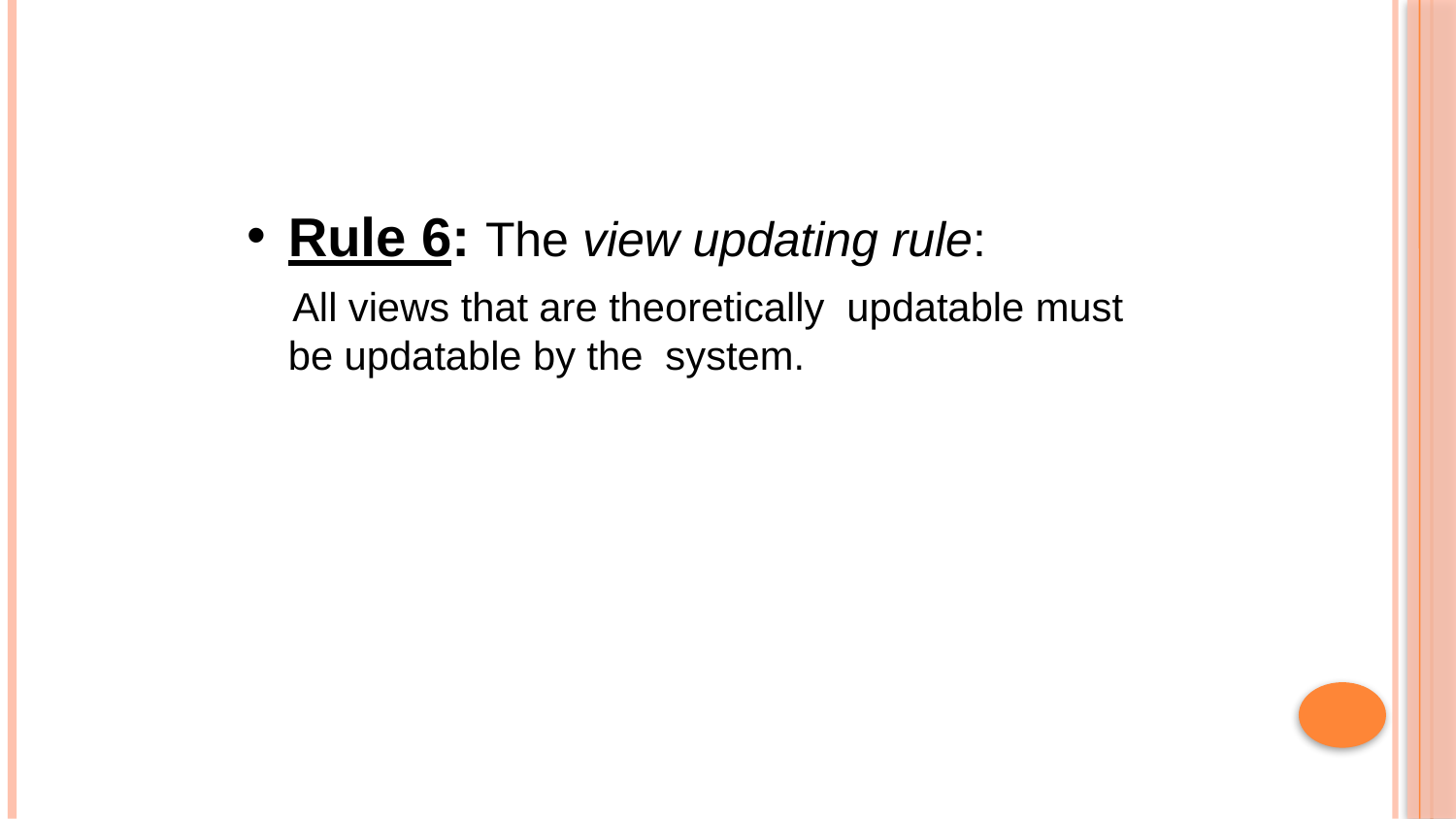

Rule 6: The view updating rule:
All views that are theoretically  updatable must be updatable by the  system.